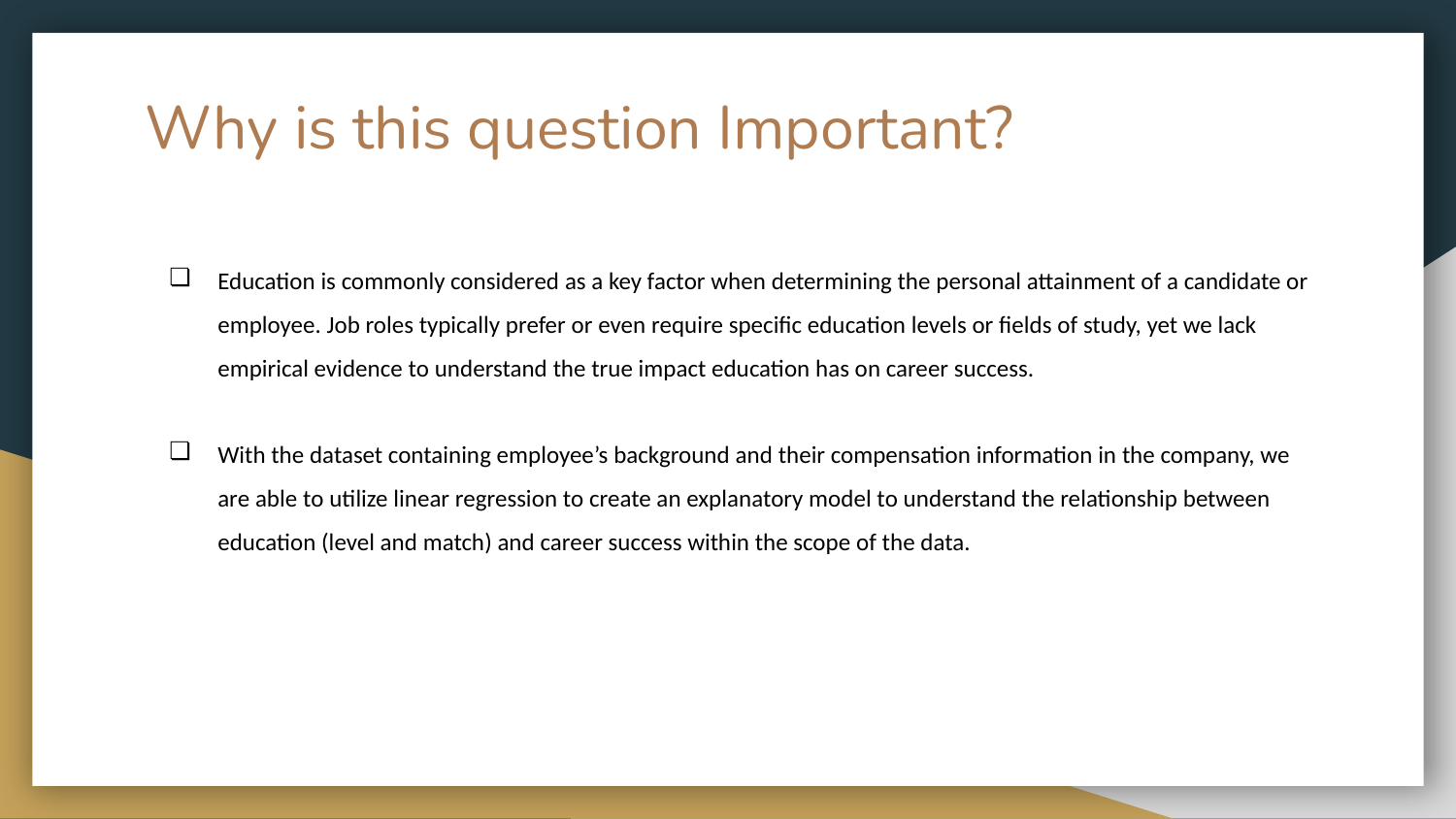

# Why is this question Important?
Education is commonly considered as a key factor when determining the personal attainment of a candidate or employee. Job roles typically prefer or even require specific education levels or fields of study, yet we lack empirical evidence to understand the true impact education has on career success.

With the dataset containing employee’s background and their compensation information in the company, we are able to utilize linear regression to create an explanatory model to understand the relationship between education (level and match) and career success within the scope of the data.